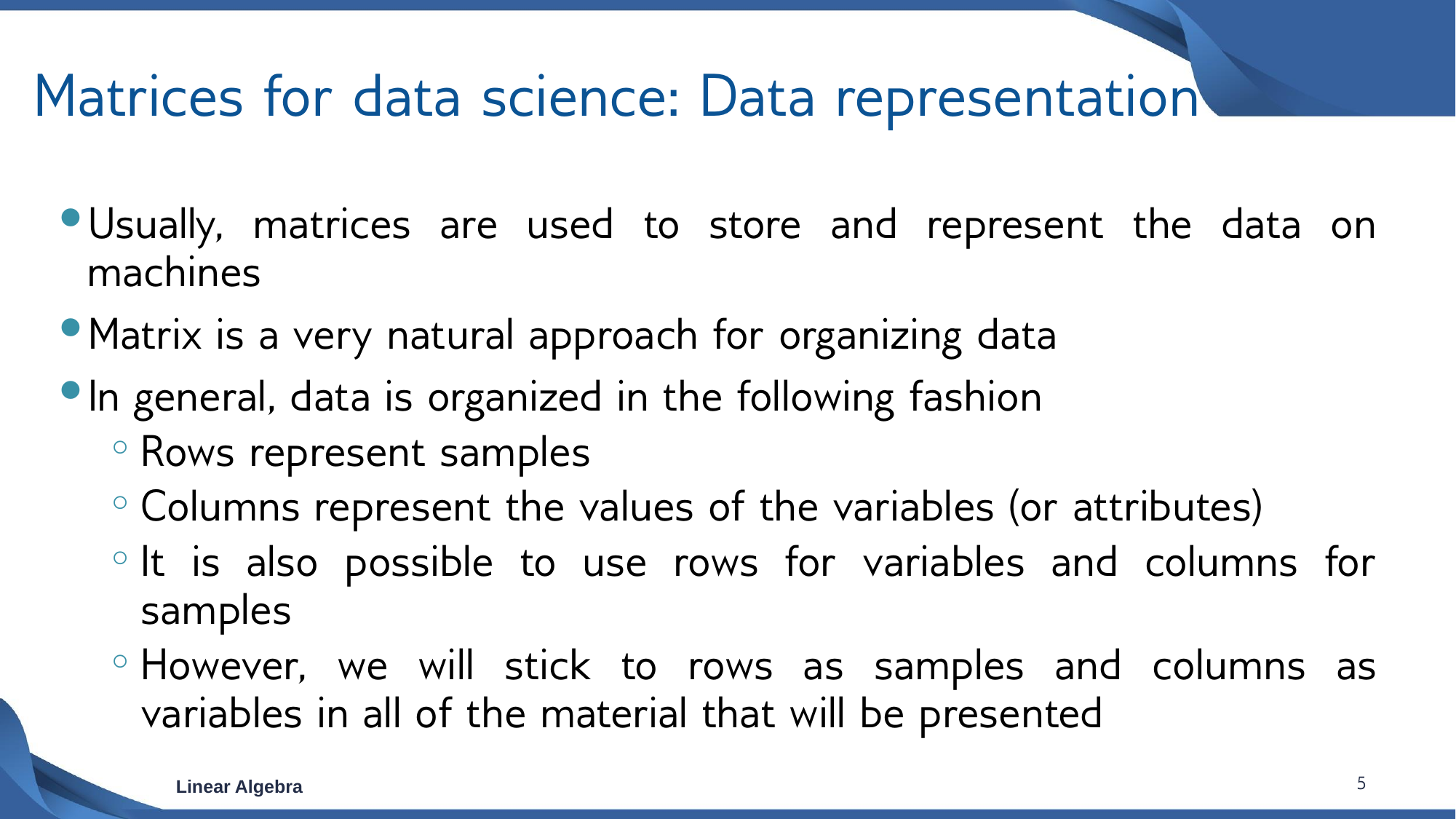

# Matrices for data science: Data representation
Usually, matrices are used to store and represent the data on machines
Matrix is a very natural approach for organizing data
In general, data is organized in the following fashion
Rows represent samples
Columns represent the values of the variables (or attributes)
It is also possible to use rows for variables and columns for samples
However, we will stick to rows as samples and columns as variables in all of the material that will be presented